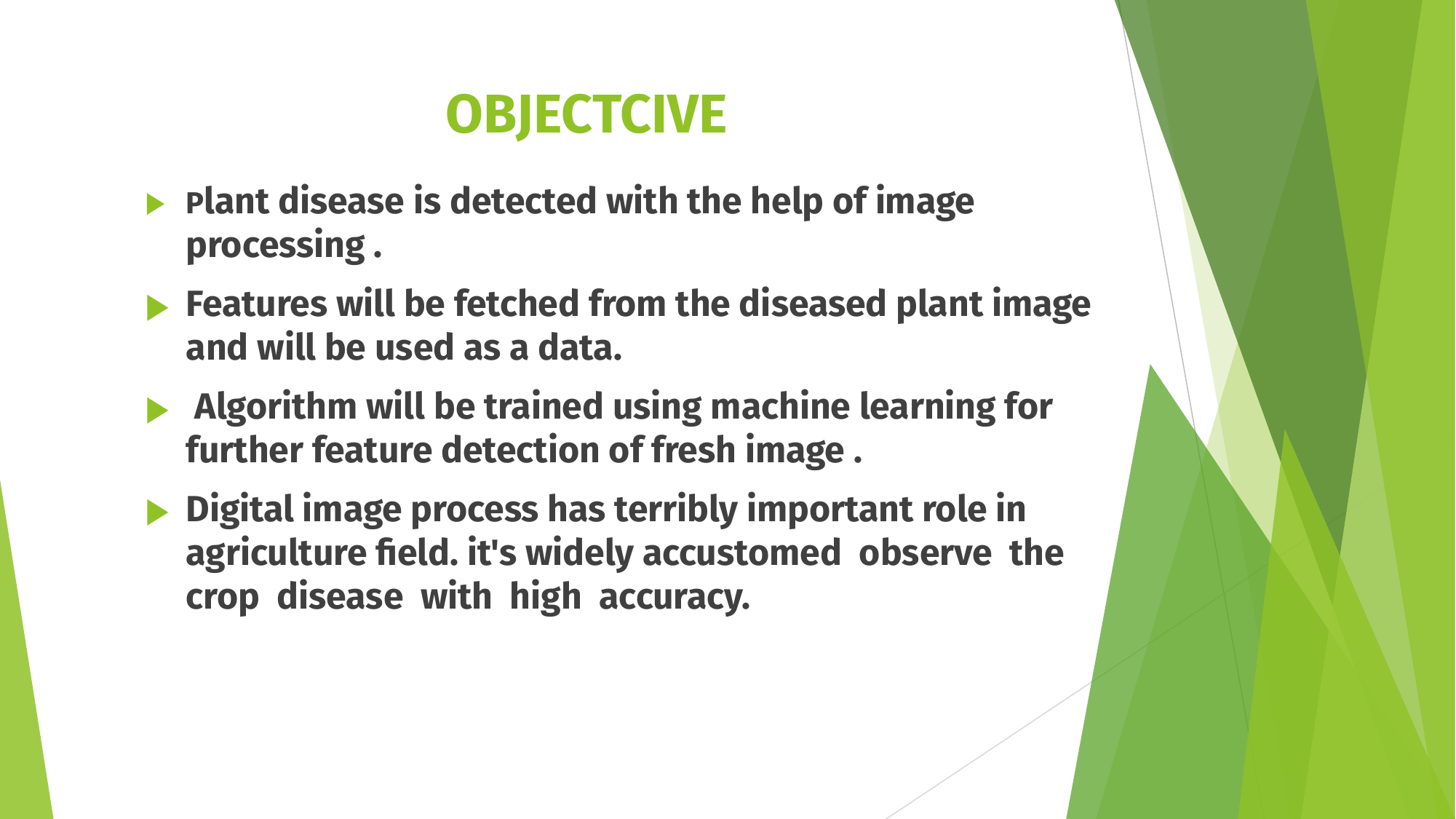

OBJECTCIVE
Plant disease is detected with the help of image processing .
Features will be fetched from the diseased plant image and will be used as a data.
 Algorithm will be trained using machine learning for further feature detection of fresh image .
Digital image process has terribly important role in agriculture field. it's widely accustomed  observe  the  crop  disease  with  high  accuracy.